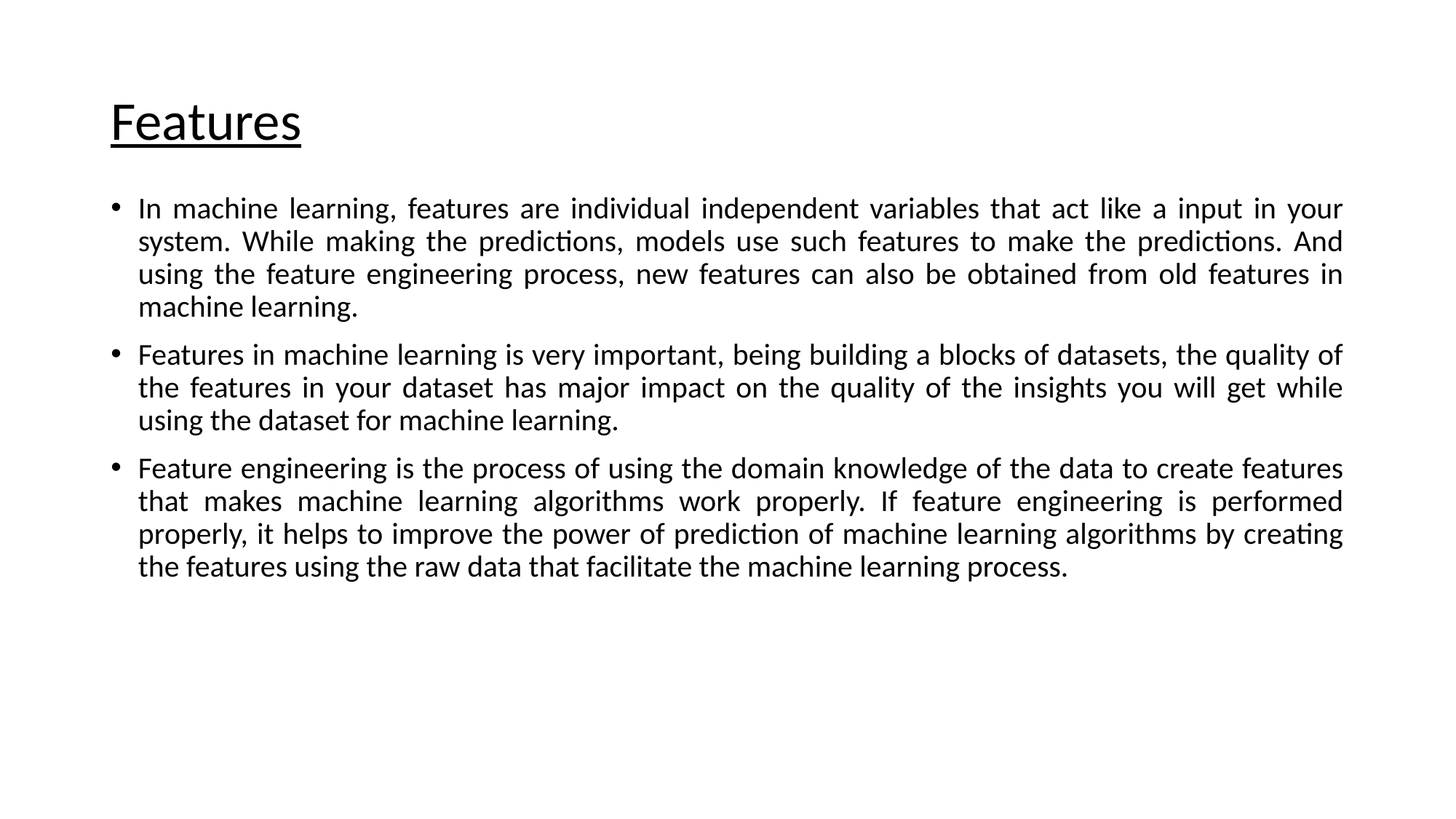

# Features
In machine learning, features are individual independent variables that act like a input in your system. While making the predictions, models use such features to make the predictions. And using the feature engineering process, new features can also be obtained from old features in machine learning.
Features in machine learning is very important, being building a blocks of datasets, the quality of the features in your dataset has major impact on the quality of the insights you will get while using the dataset for machine learning.
Feature engineering is the process of using the domain knowledge of the data to create features that makes machine learning algorithms work properly. If feature engineering is performed properly, it helps to improve the power of prediction of machine learning algorithms by creating the features using the raw data that facilitate the machine learning process.